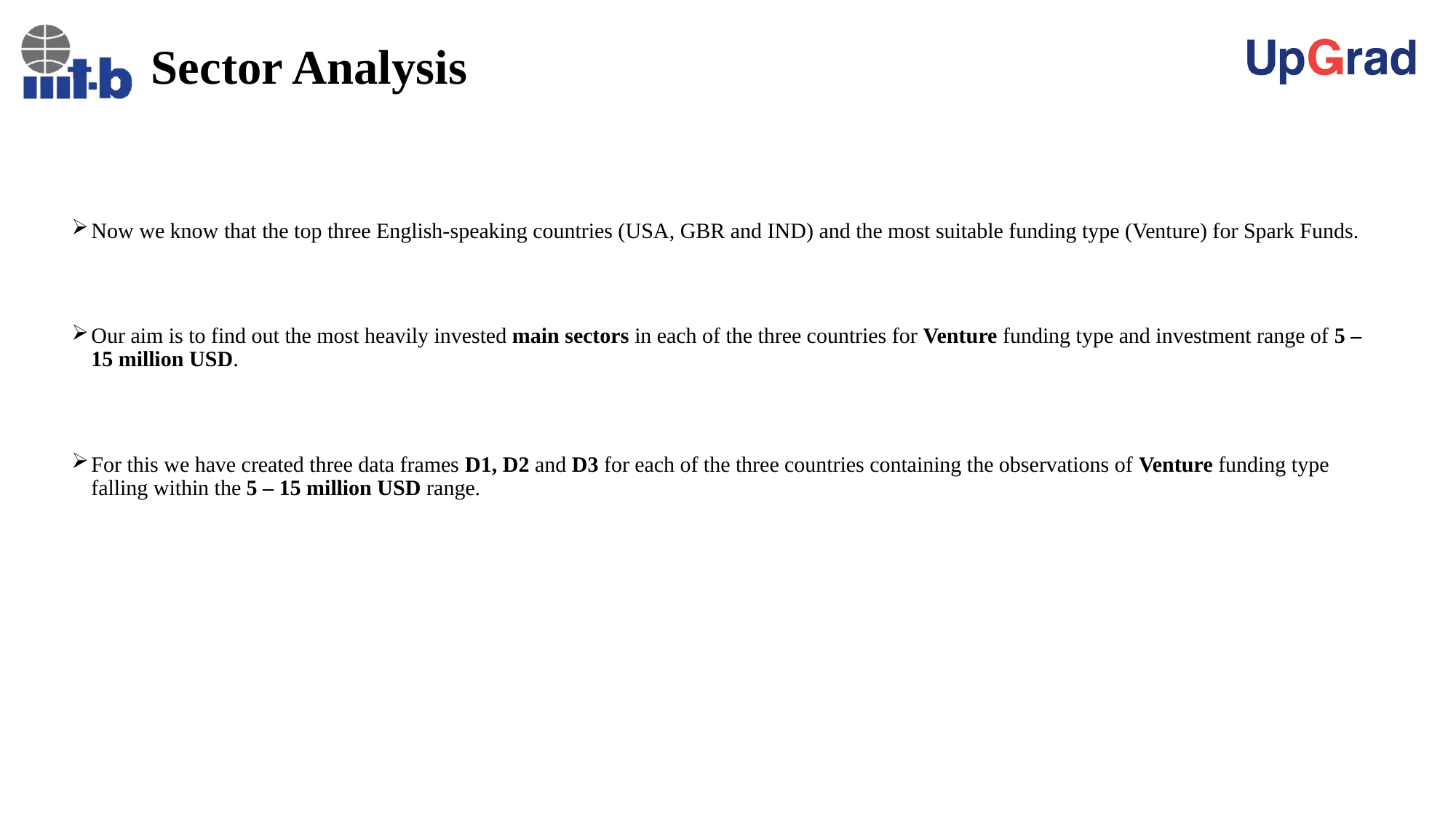

Sector Analysis
Now we know that the top three English-speaking countries (USA, GBR and IND) and the most suitable funding type (Venture) for Spark Funds.

Our aim is to find out the most heavily invested main sectors in each of the three countries for Venture funding type and investment range of 5 – 15 million USD.

For this we have created three data frames D1, D2 and D3 for each of the three countries containing the observations of Venture funding type falling within the 5 – 15 million USD range.